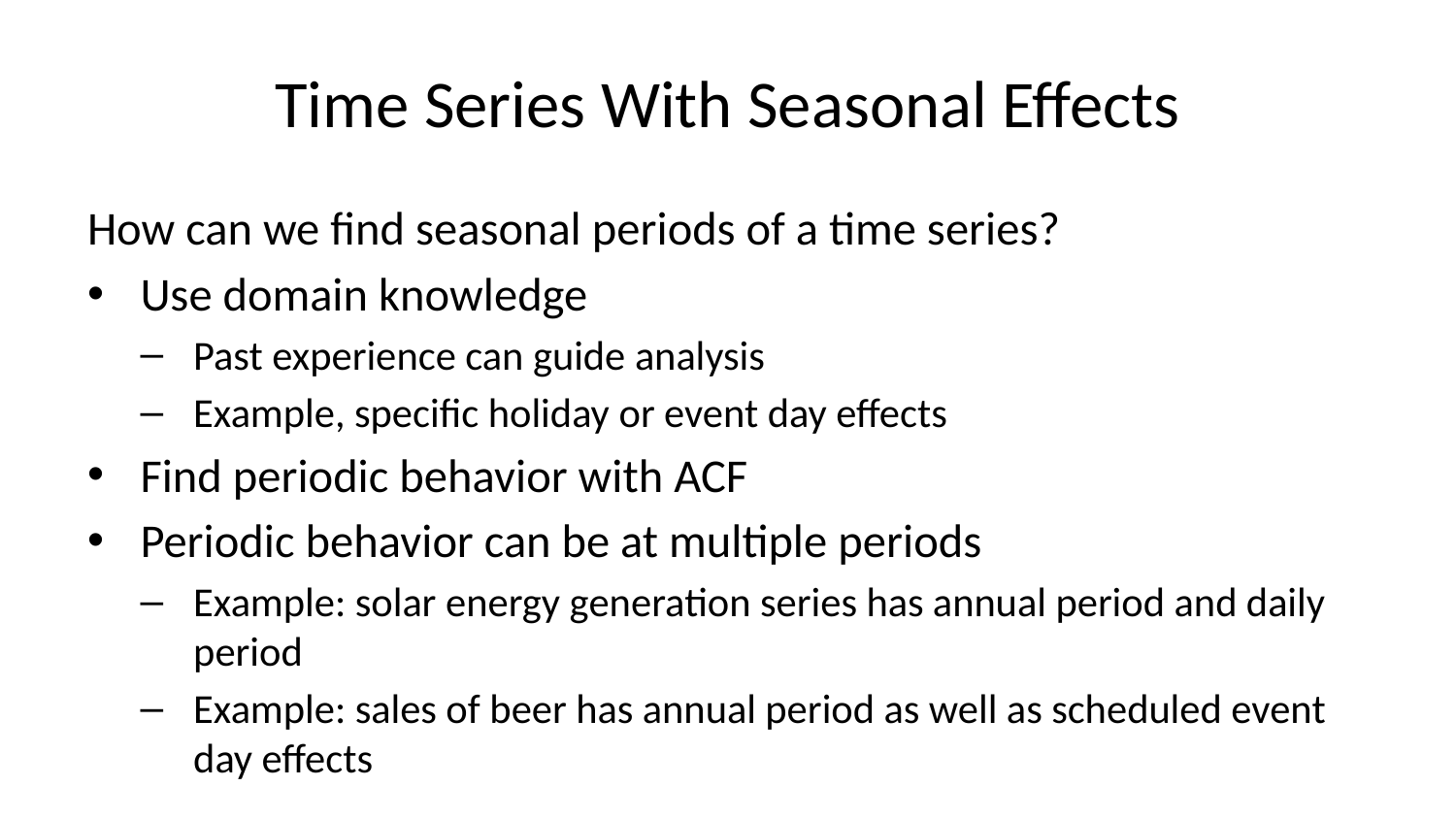

# Time Series With Seasonal Effects
How can we find seasonal periods of a time series?
Use domain knowledge
Past experience can guide analysis
Example, specific holiday or event day effects
Find periodic behavior with ACF
Periodic behavior can be at multiple periods
Example: solar energy generation series has annual period and daily period
Example: sales of beer has annual period as well as scheduled event day effects